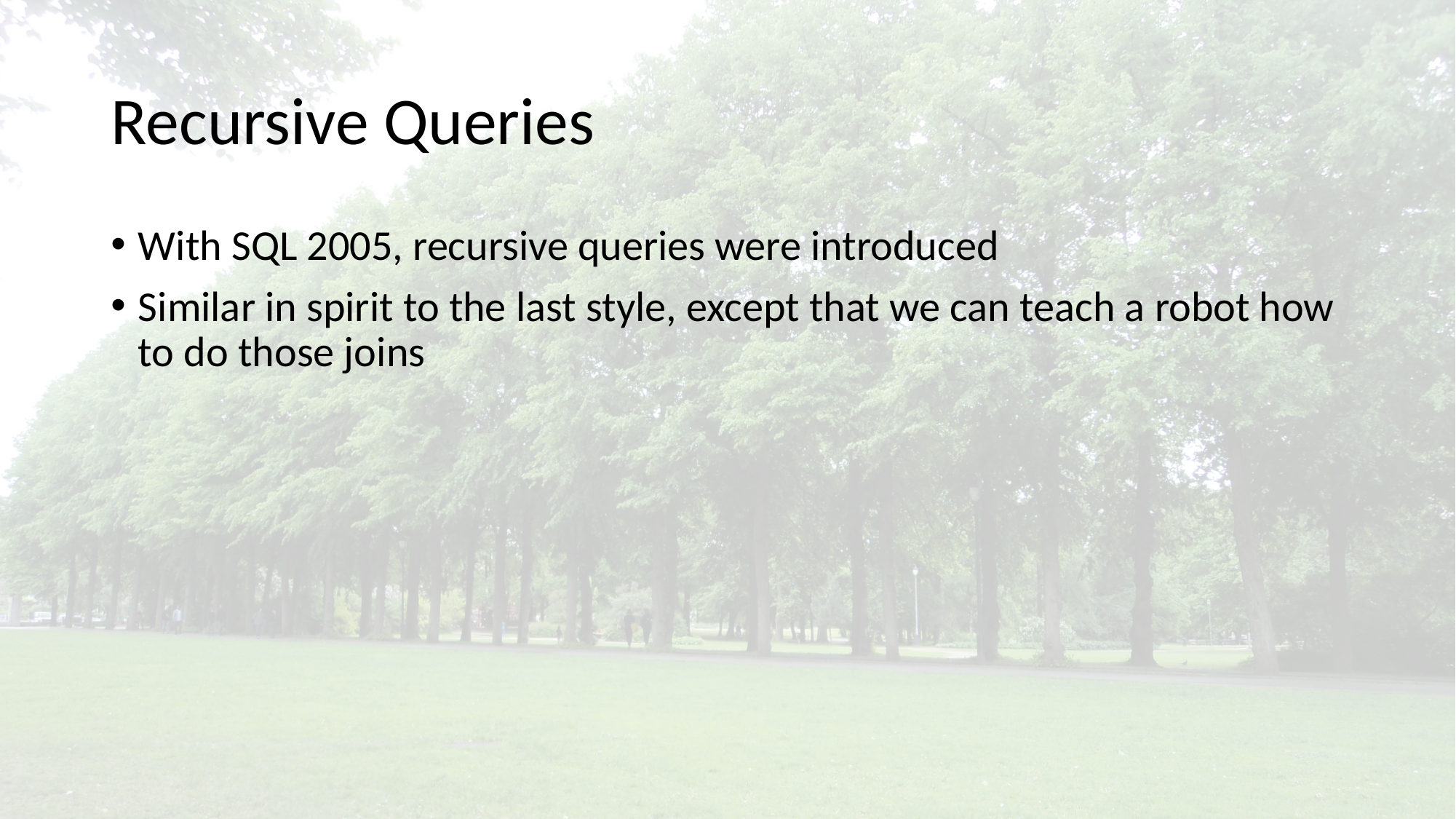

# Recursive Queries
With SQL 2005, recursive queries were introduced
Similar in spirit to the last style, except that we can teach a robot how to do those joins